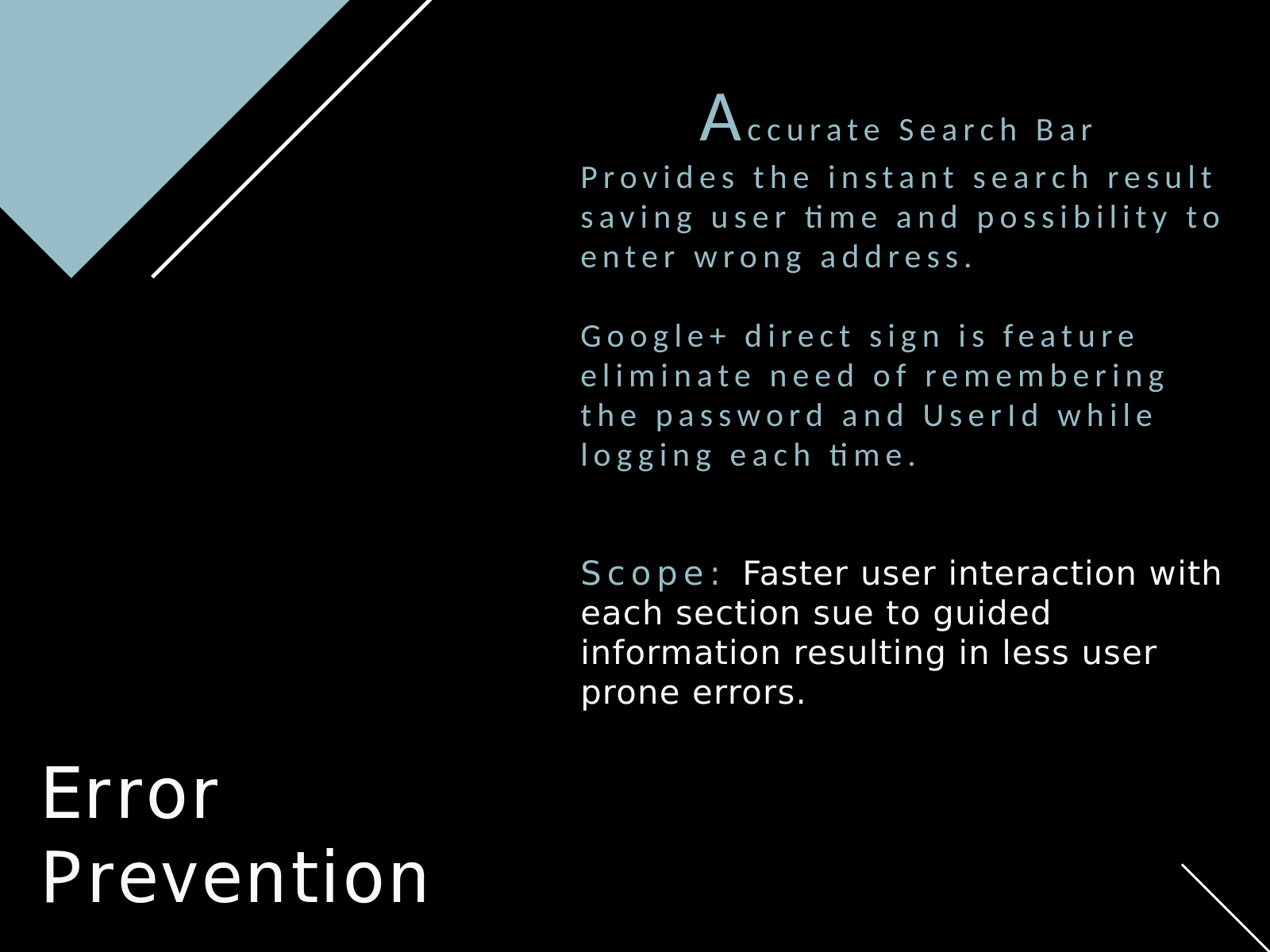

# Accurate Search Bar Provides the instant search result saving user time and possibility to enter wrong address. Google+ direct sign is feature eliminate need of remembering the password and UserId while logging each time. Scope: Faster user interaction with each section sue to guided information resulting in less user prone errors.
Error Prevention